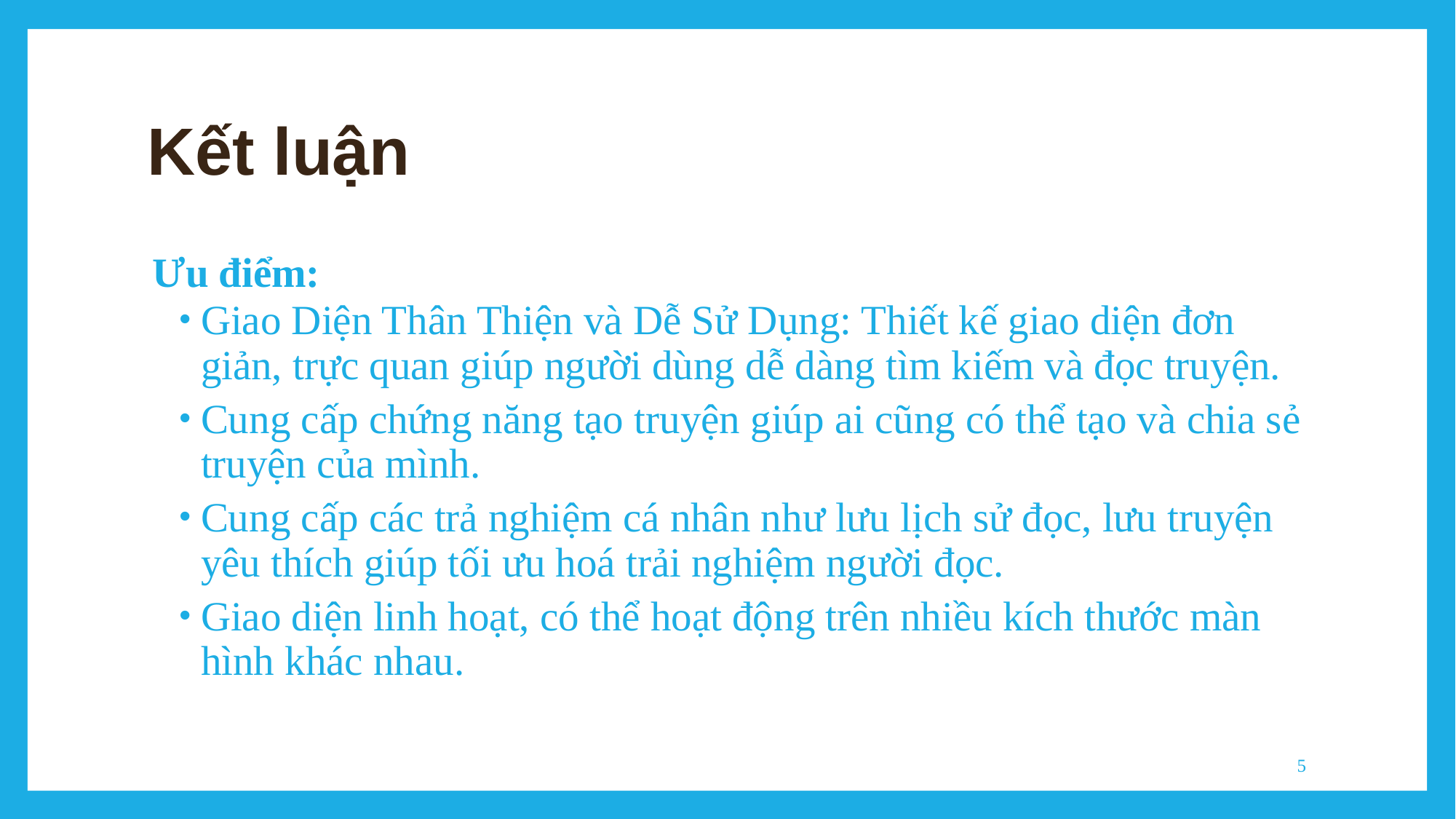

# Kết luận
Ưu điểm:
Giao Diện Thân Thiện và Dễ Sử Dụng: Thiết kế giao diện đơn giản, trực quan giúp người dùng dễ dàng tìm kiếm và đọc truyện.
Cung cấp chứng năng tạo truyện giúp ai cũng có thể tạo và chia sẻ truyện của mình.
Cung cấp các trả nghiệm cá nhân như lưu lịch sử đọc, lưu truyện yêu thích giúp tối ưu hoá trải nghiệm người đọc.
Giao diện linh hoạt, có thể hoạt động trên nhiều kích thước màn hình khác nhau.
5